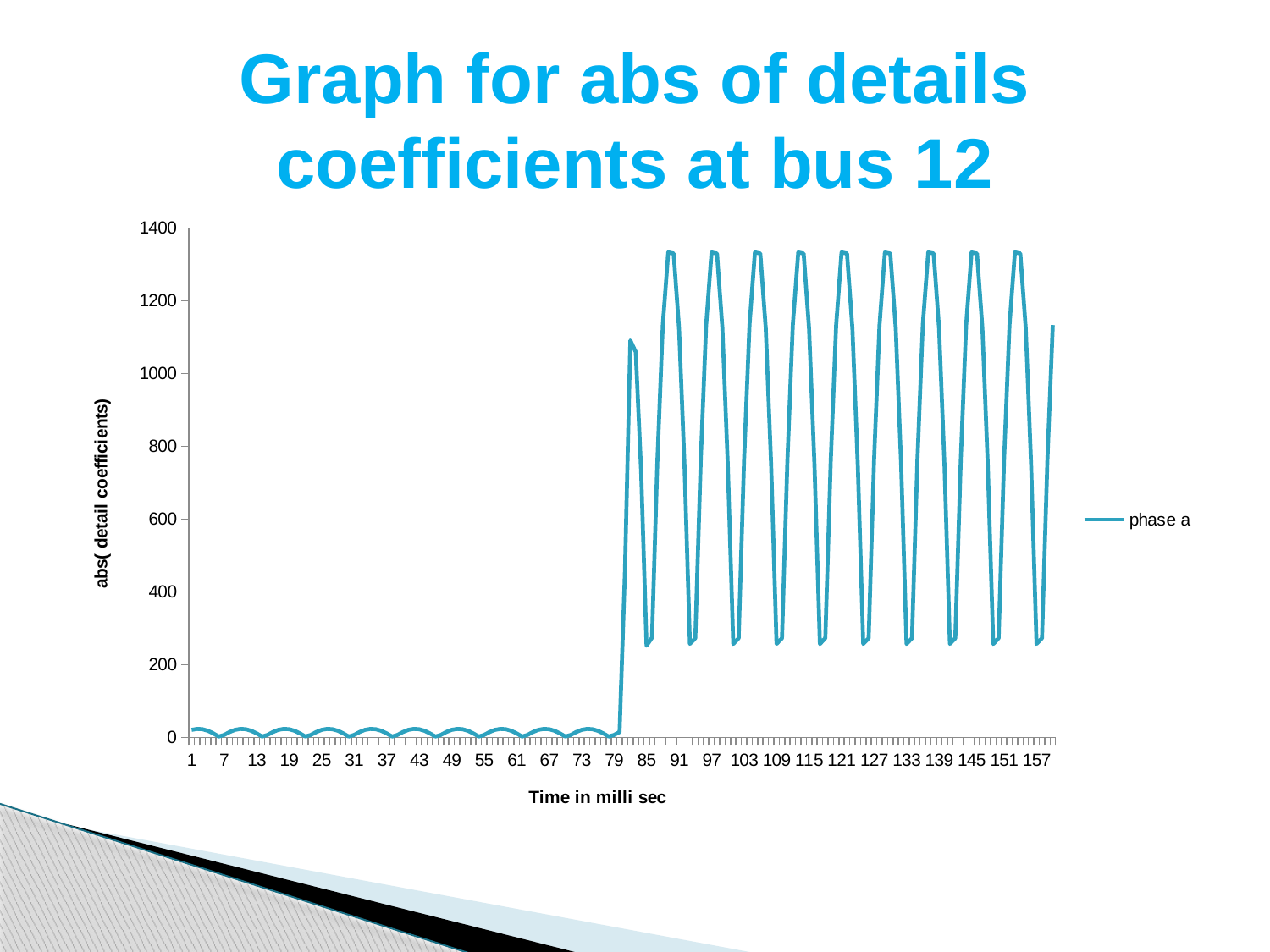

# Graph for abs of details coefficients at bus 12

### Chart

| Category |  |
|---|---|